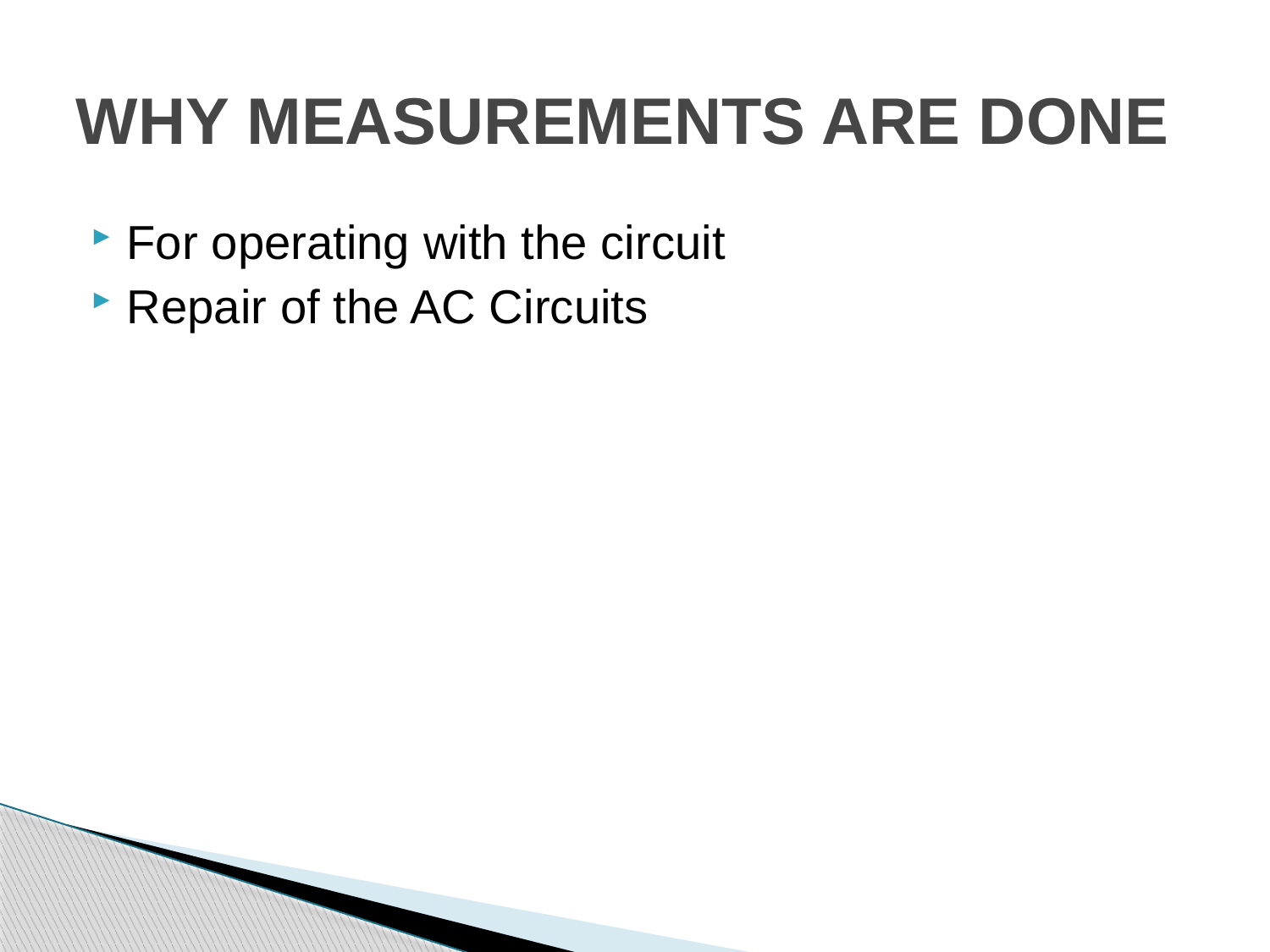

# WHY MEASUREMENTS ARE DONE
For operating with the circuit
Repair of the AC Circuits